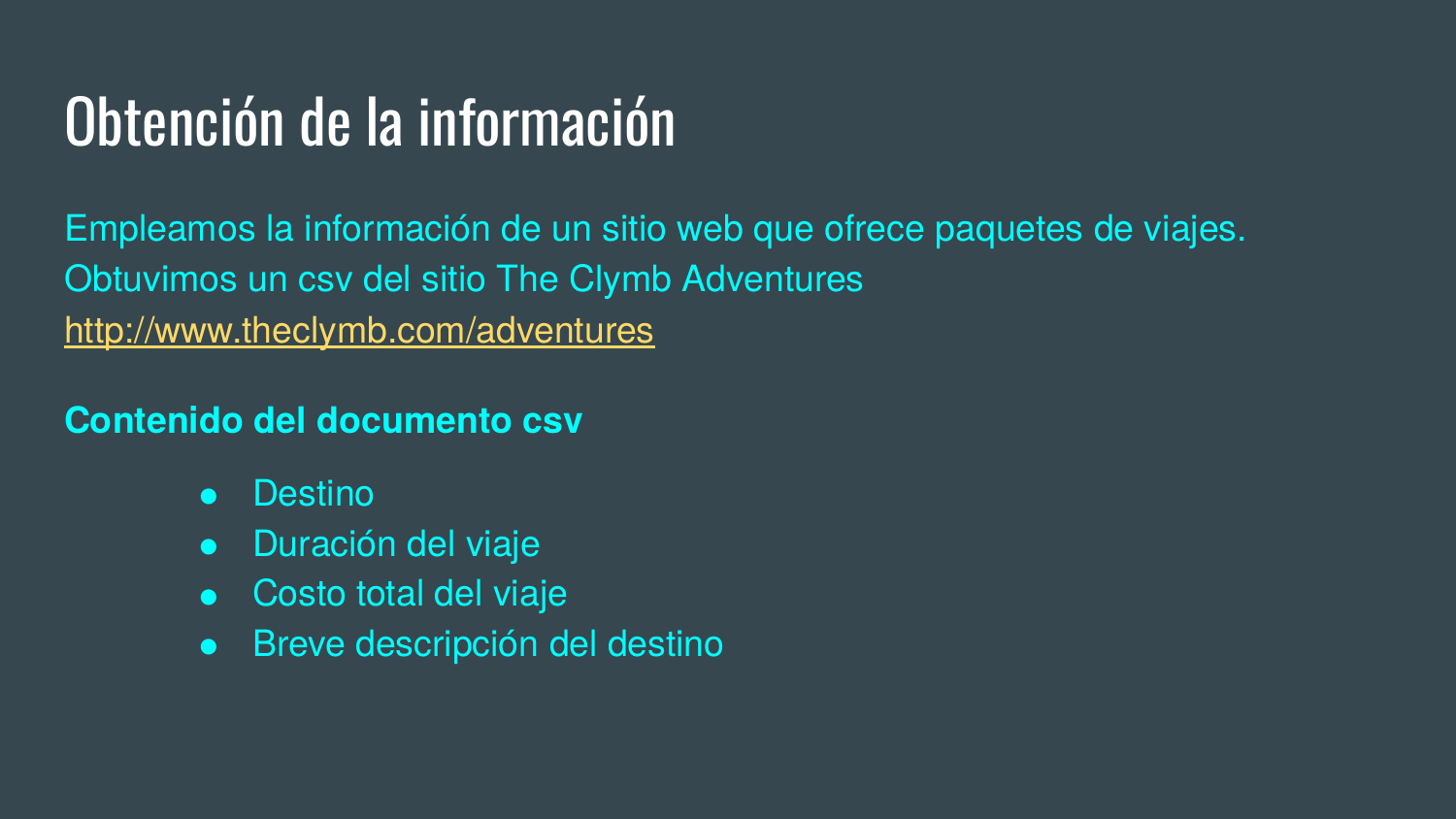

# Obtención de la información
Empleamos la información de un sitio web que ofrece paquetes de viajes. Obtuvimos un csv del sitio The Clymb Adventures http://www.theclymb.com/adventures
Contenido del documento csv
Destino
Duración del viaje
Costo total del viaje
Breve descripción del destino